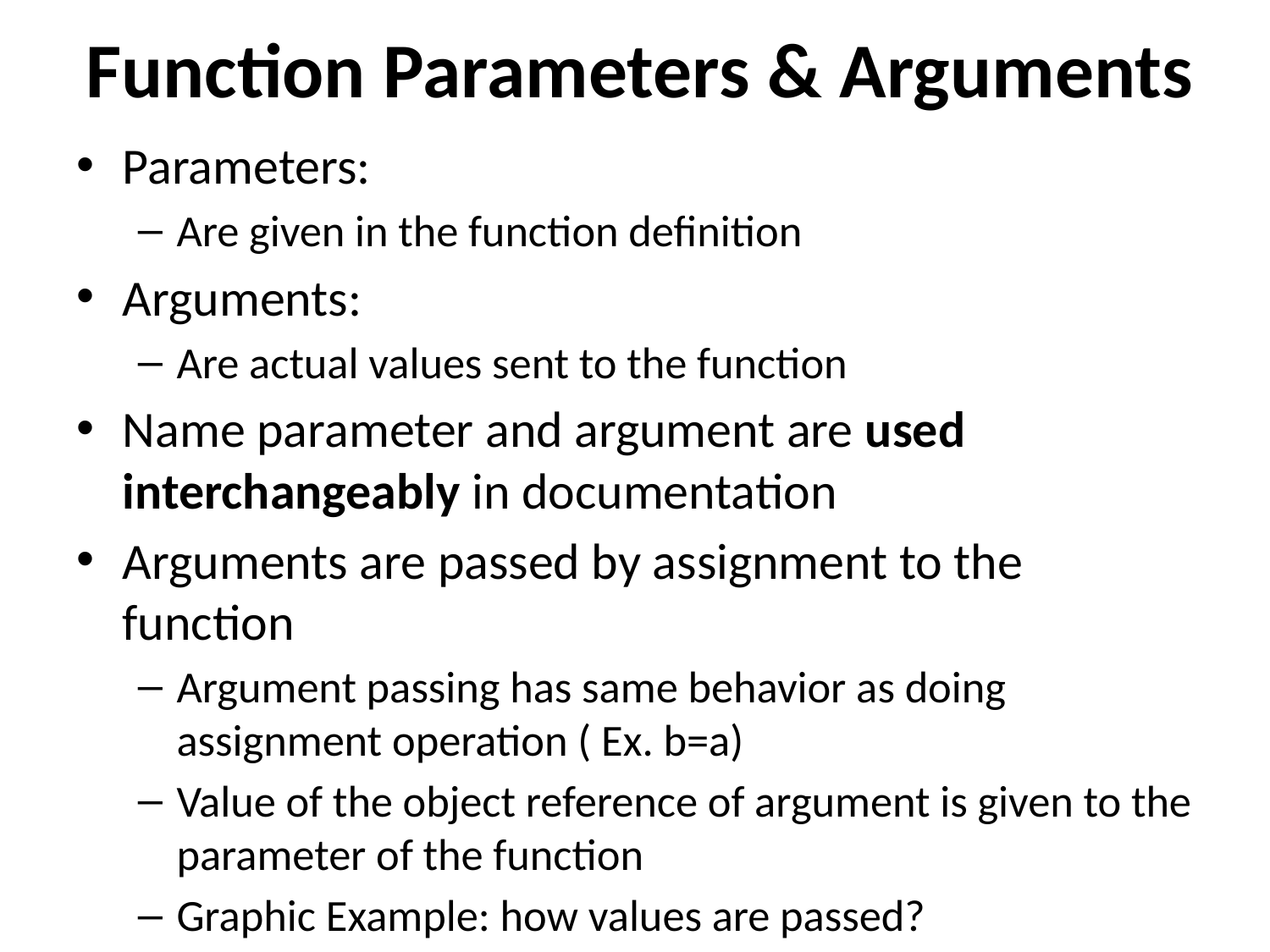

# Function Parameters & Arguments
Parameters:
Are given in the function definition
Arguments:
Are actual values sent to the function
Name parameter and argument are used interchangeably in documentation
Arguments are passed by assignment to the function
Argument passing has same behavior as doing assignment operation ( Ex. b=a)
Value of the object reference of argument is given to the parameter of the function
Graphic Example: how values are passed?